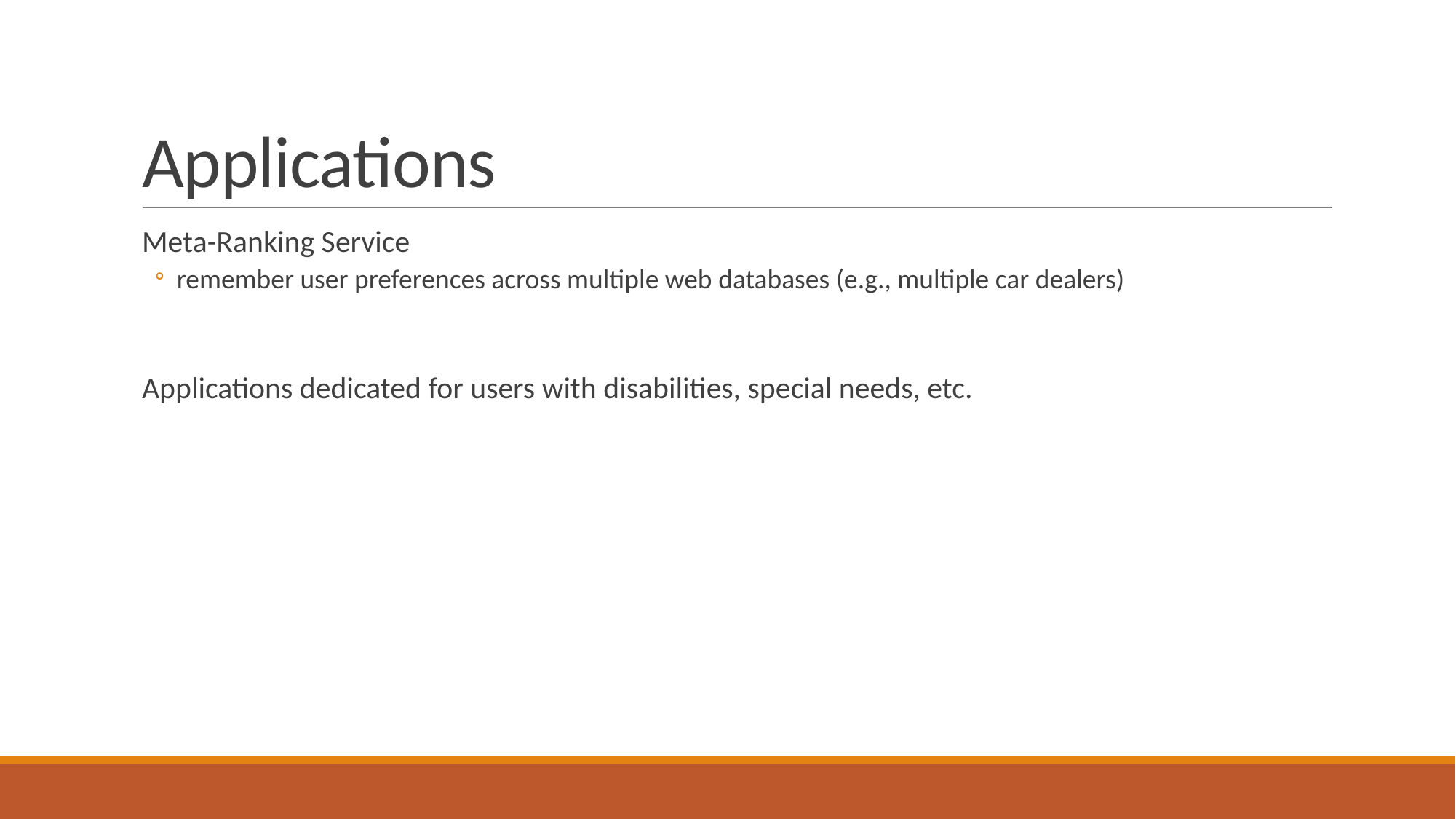

# Applications
Meta-Ranking Service
remember user preferences across multiple web databases (e.g., multiple car dealers)

Applications dedicated for users with disabilities, special needs, etc.